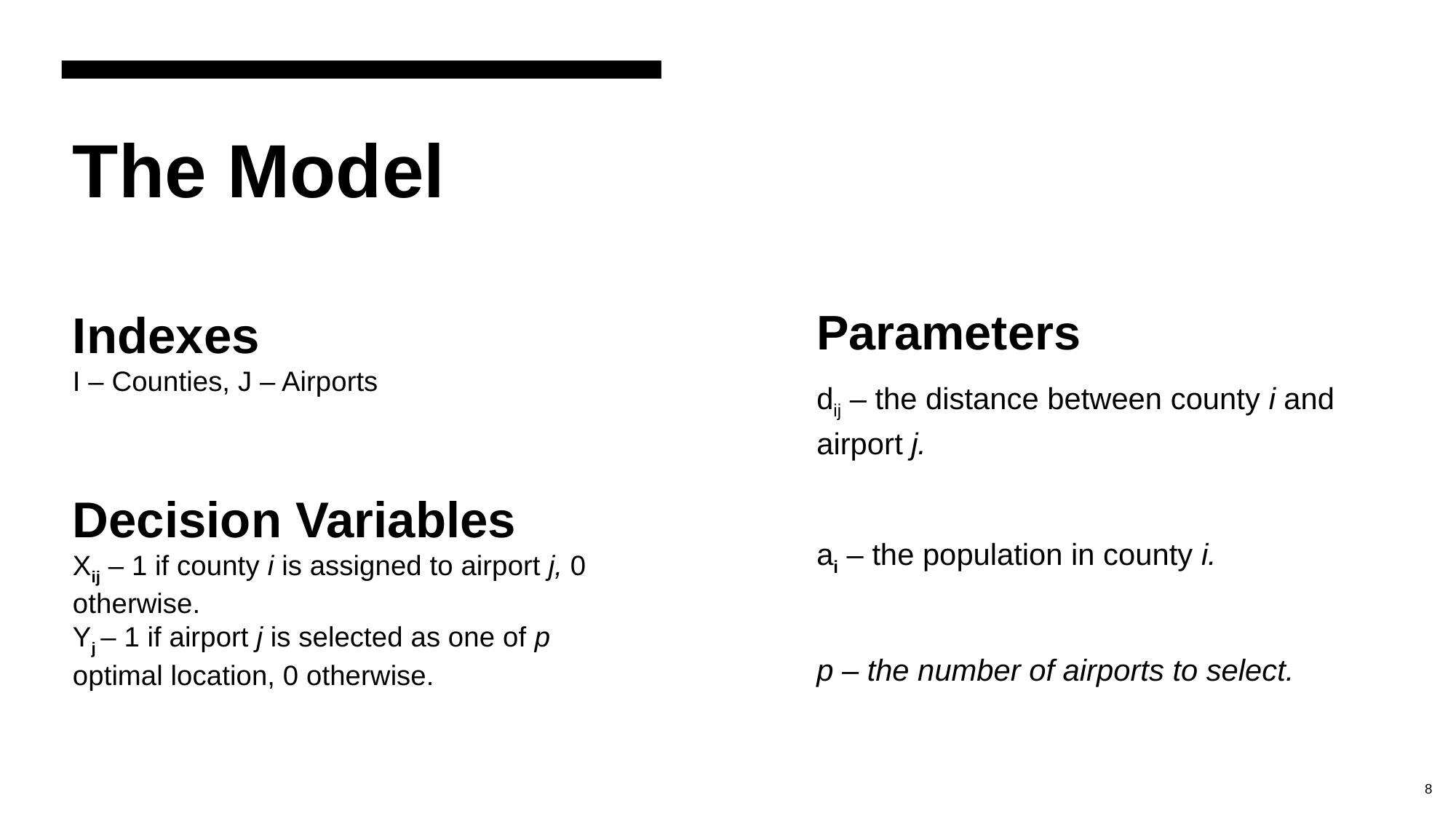

# The Model Indexes I – Counties, J – Airports Decision Variables Xij – 1 if county i is assigned to airport j, 0 otherwise. Yj – 1 if airport j is selected as one of p    optimal location, 0 otherwise.
Parameters
dij – the distance between county i and airport j.

ai – the population in county i.

p – the number of airports to select.
8